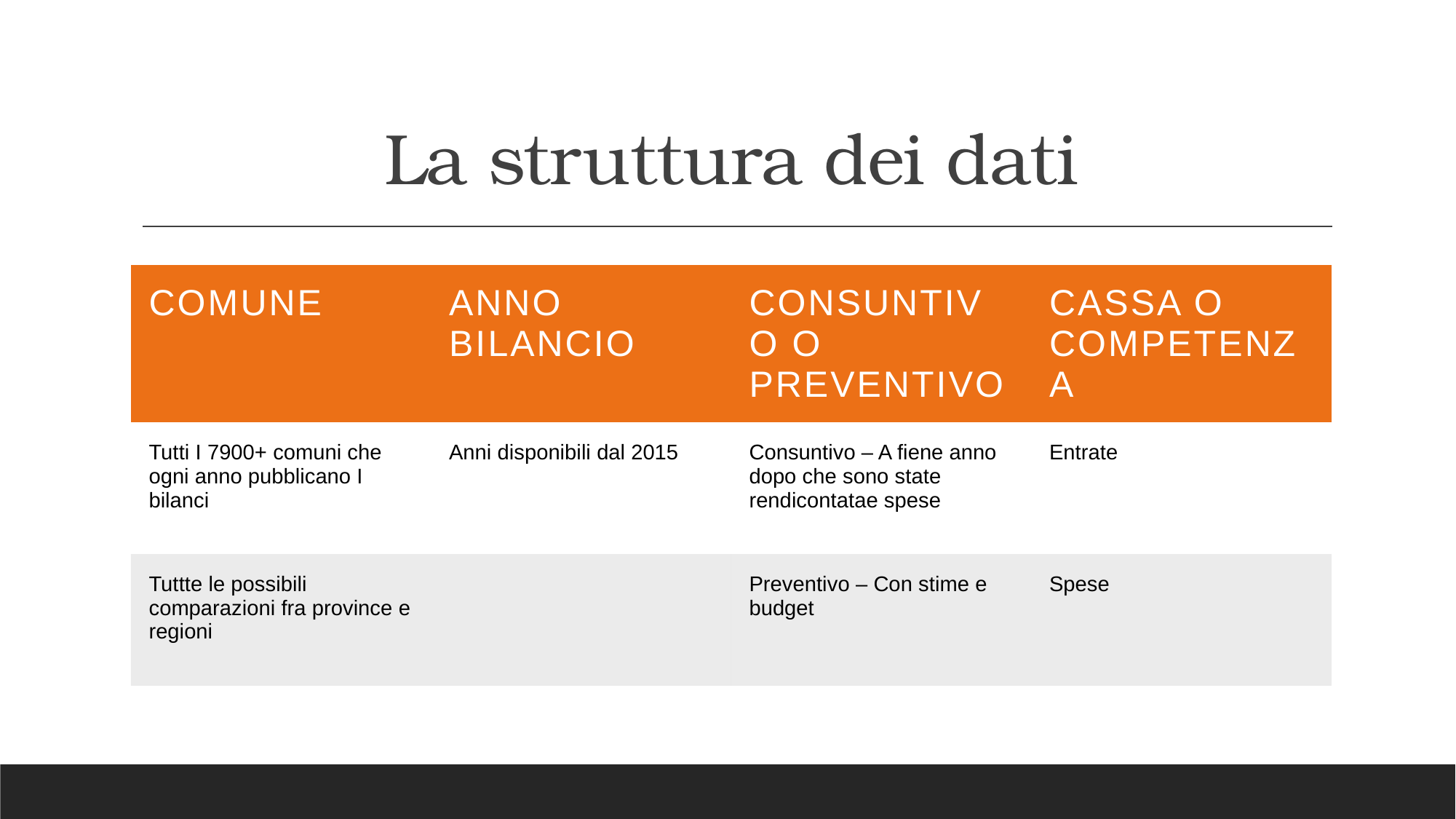

# La struttura dei dati
| COMUNE | ANNO BILANCIO | CONSUNTIVO O PREVENTIVO | CASSA O COMPETENZA |
| --- | --- | --- | --- |
| Tutti I 7900+ comuni che ogni anno pubblicano I bilanci | Anni disponibili dal 2015 | Consuntivo – A fiene anno dopo che sono state rendicontatae spese | Entrate |
| Tuttte le possibili comparazioni fra province e regioni |  | Preventivo – Con stime e budget | Spese |
|  |  |  |  |